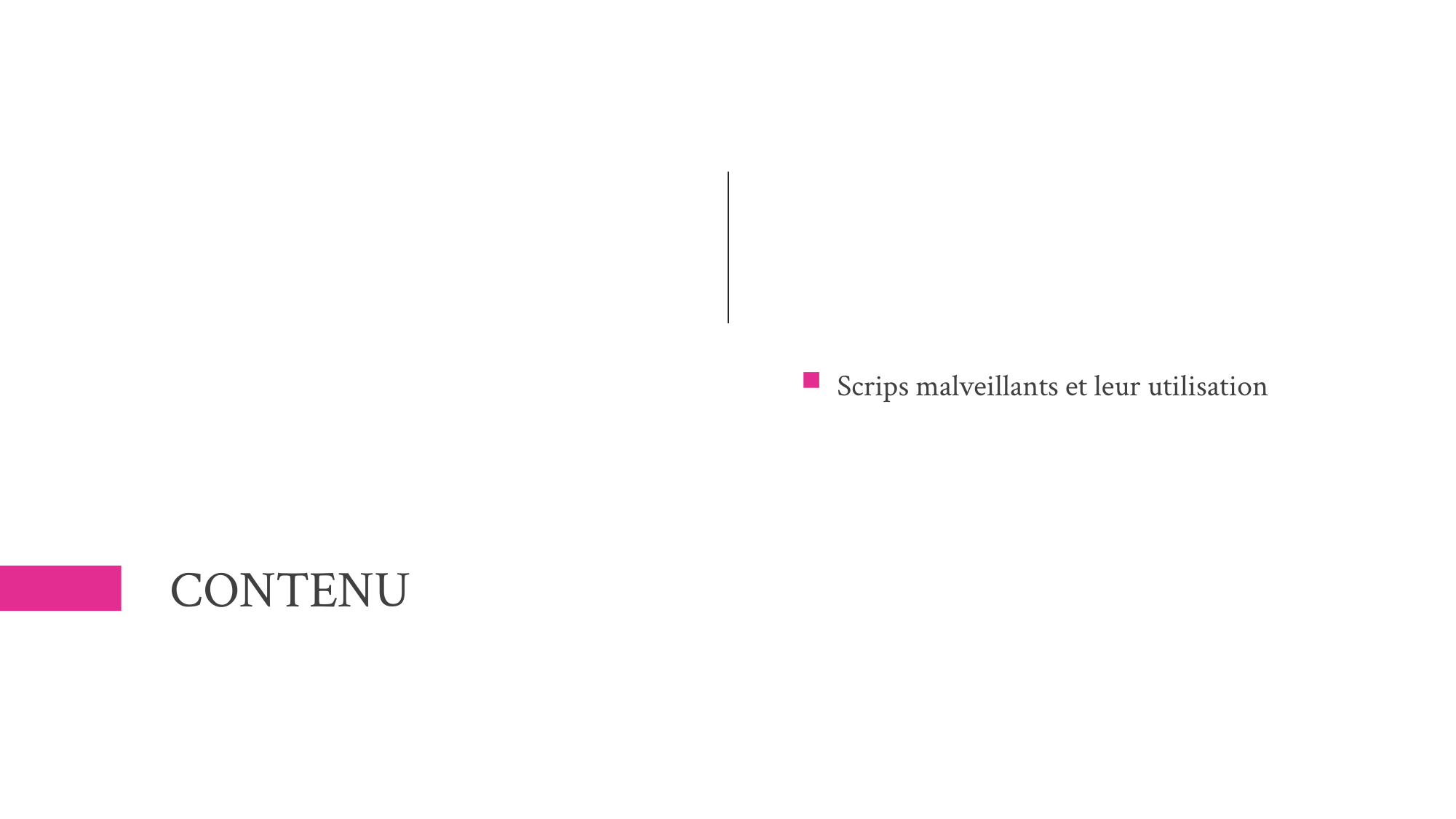

Scrips malveillants et leur utilisation

# Contenu